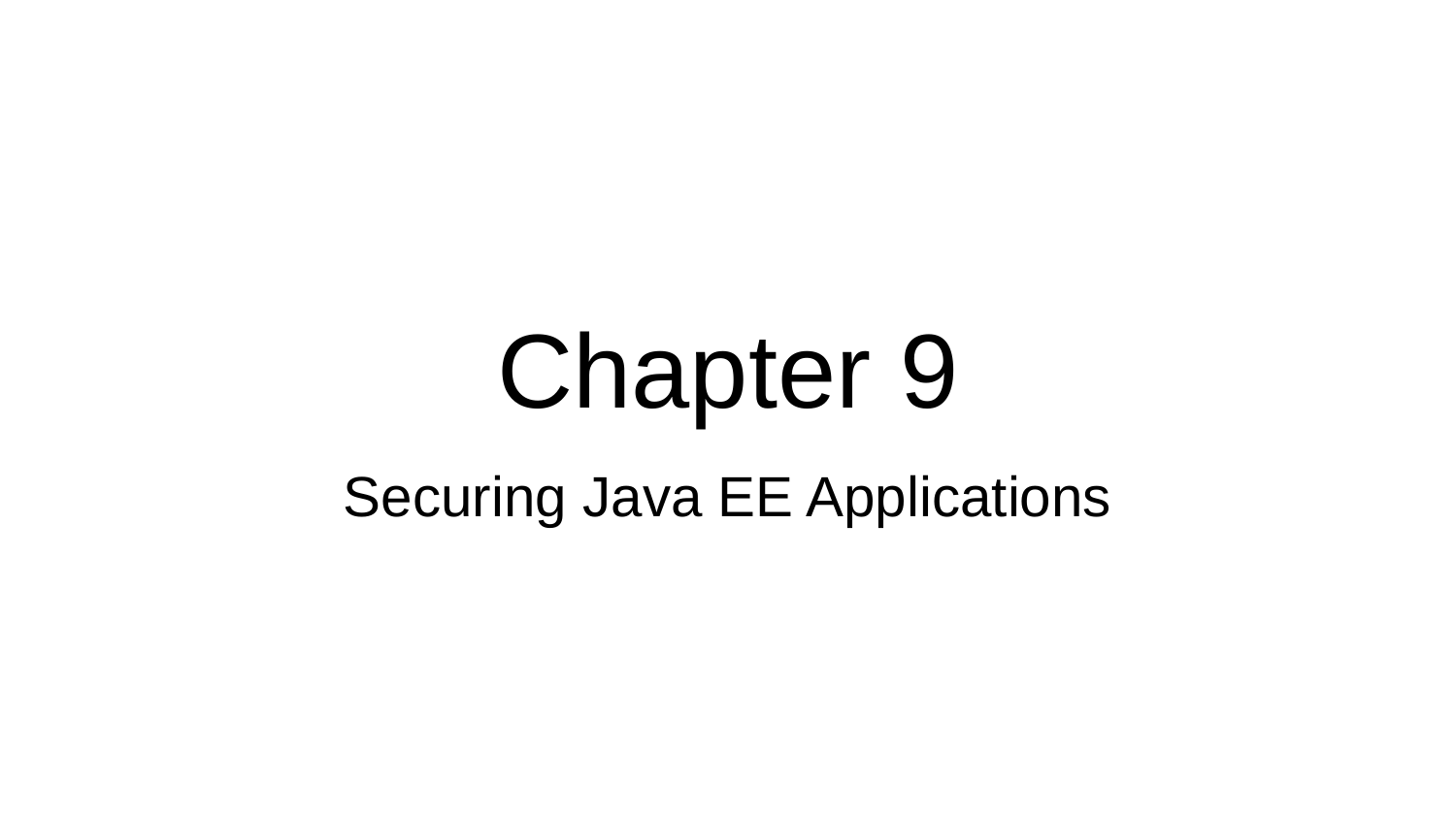

# Chapter 9
Securing Java EE Applications